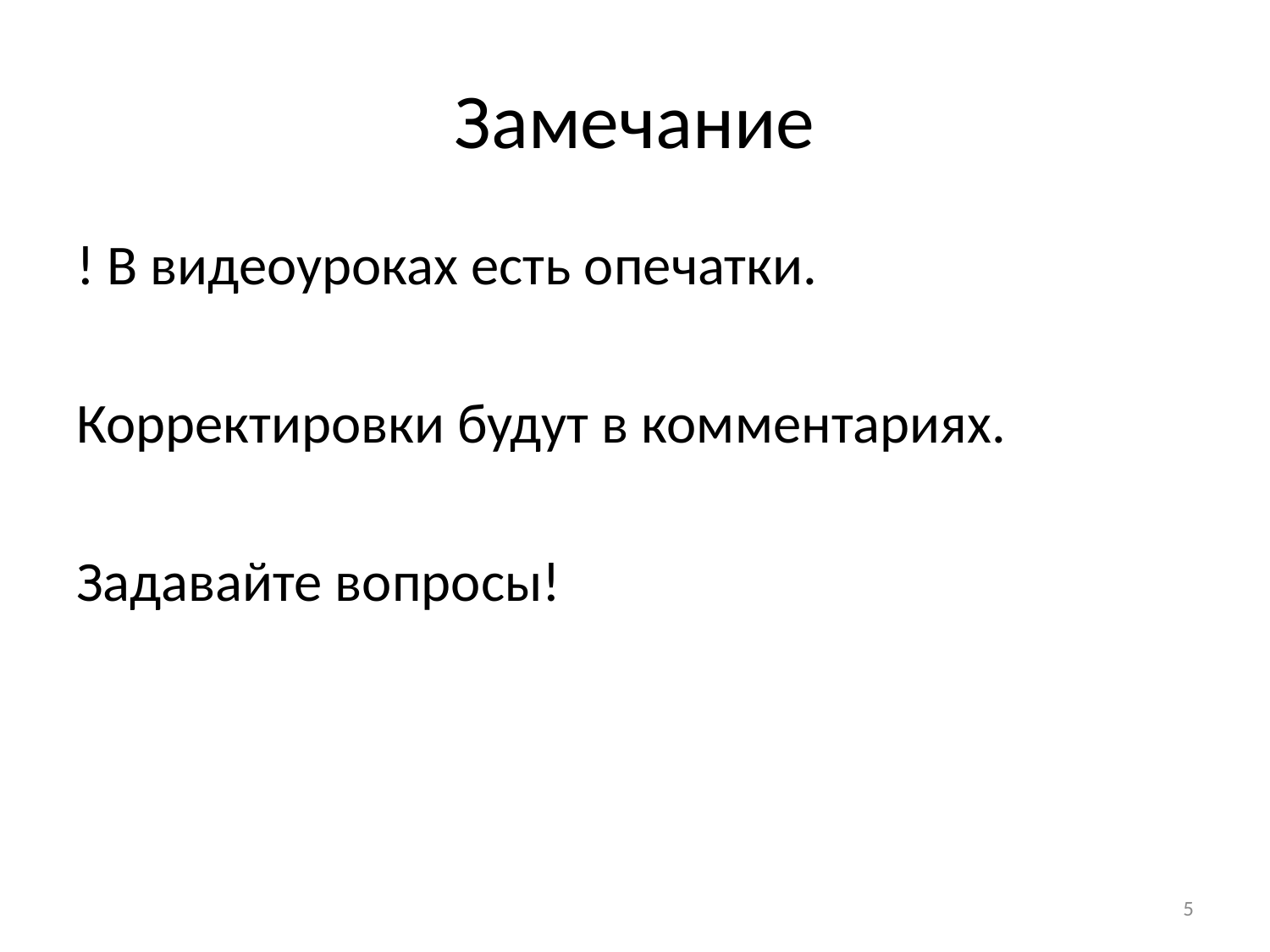

# Замечание
! В видеоуроках есть опечатки.

Корректировки будут в комментариях.

Задавайте вопросы!

5